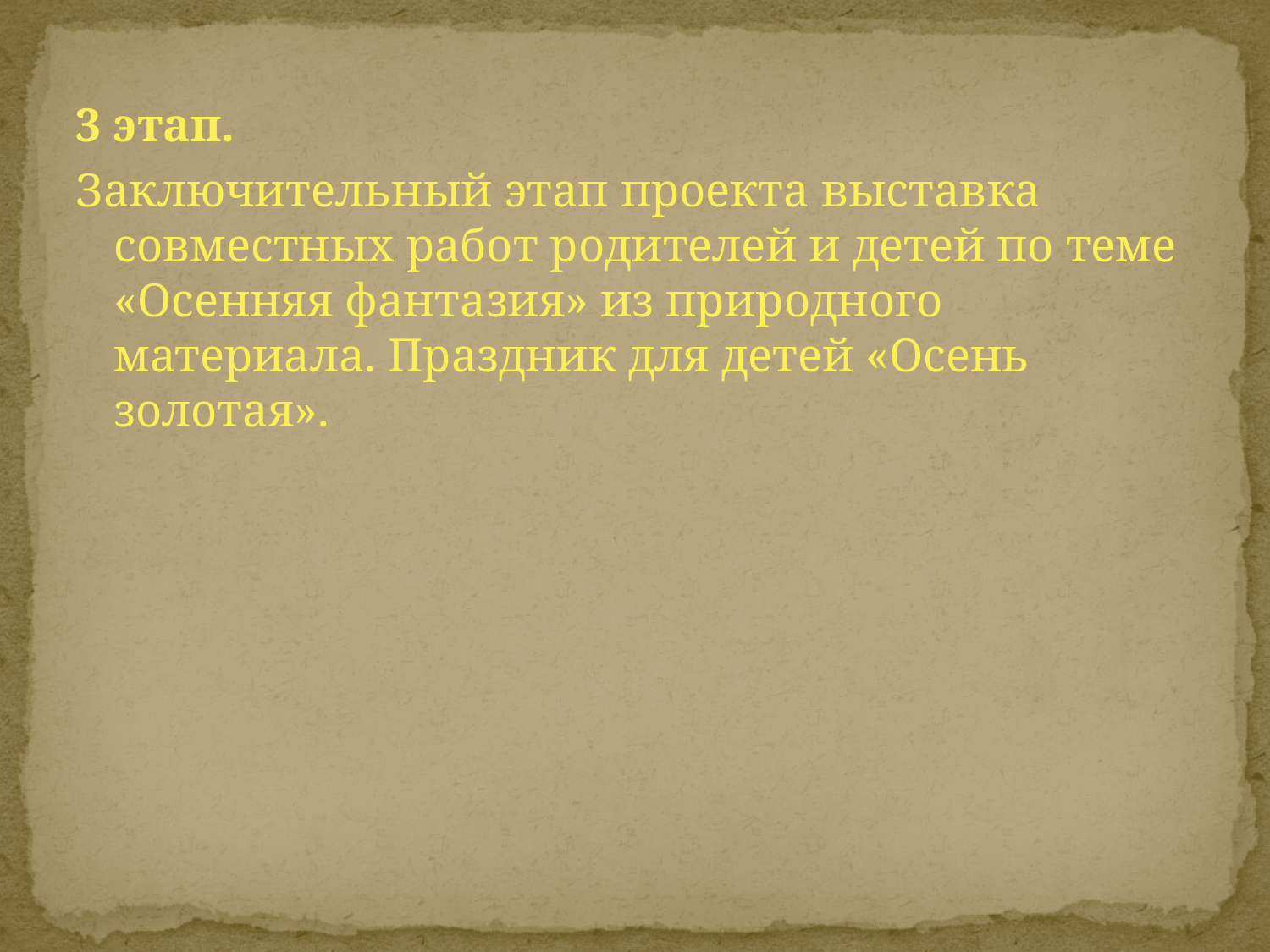

3 этап.
Заключительный этап проекта выставка совместных работ родителей и детей по теме «Осенняя фантазия» из природного материала. Праздник для детей «Осень золотая».